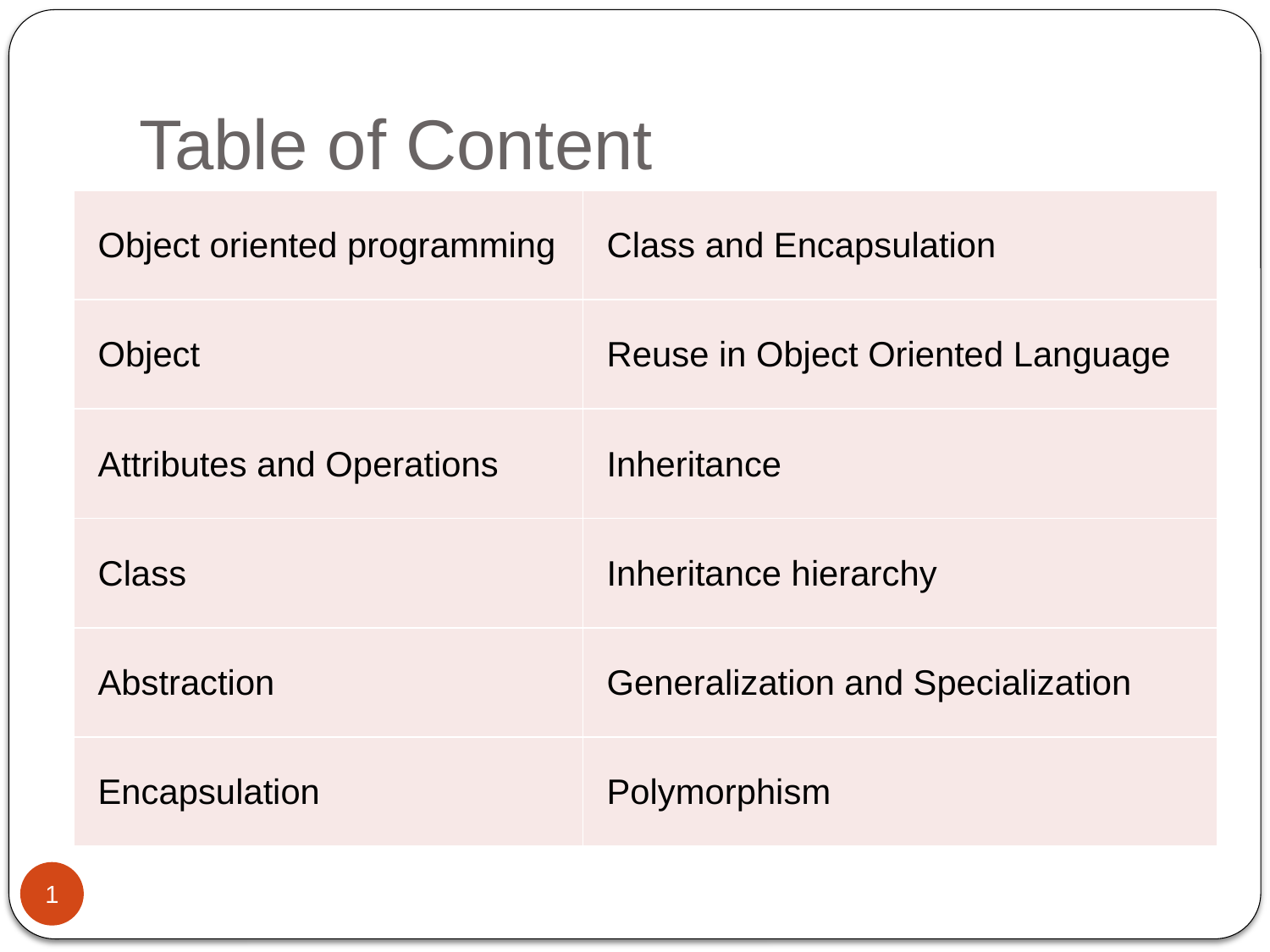

# Table of Content
| Object oriented programming | Class and Encapsulation |
| --- | --- |
| Object | Reuse in Object Oriented Language |
| Attributes and Operations | Inheritance |
| Class | Inheritance hierarchy |
| Abstraction | Generalization and Specialization |
| Encapsulation | Polymorphism |
1